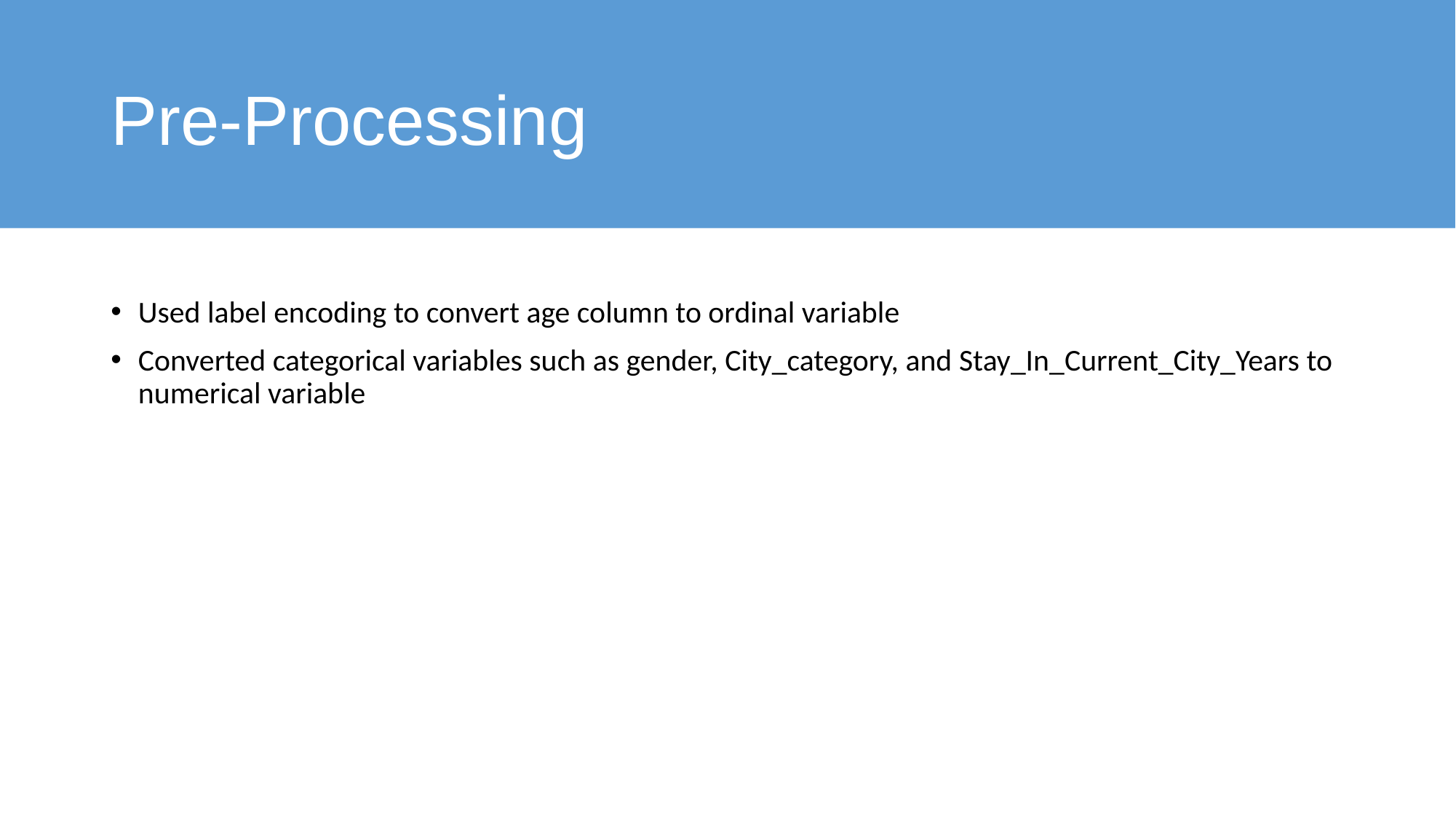

# Pre-Processing
Used label encoding to convert age column to ordinal variable
Converted categorical variables such as gender, City_category, and Stay_In_Current_City_Years to numerical variable